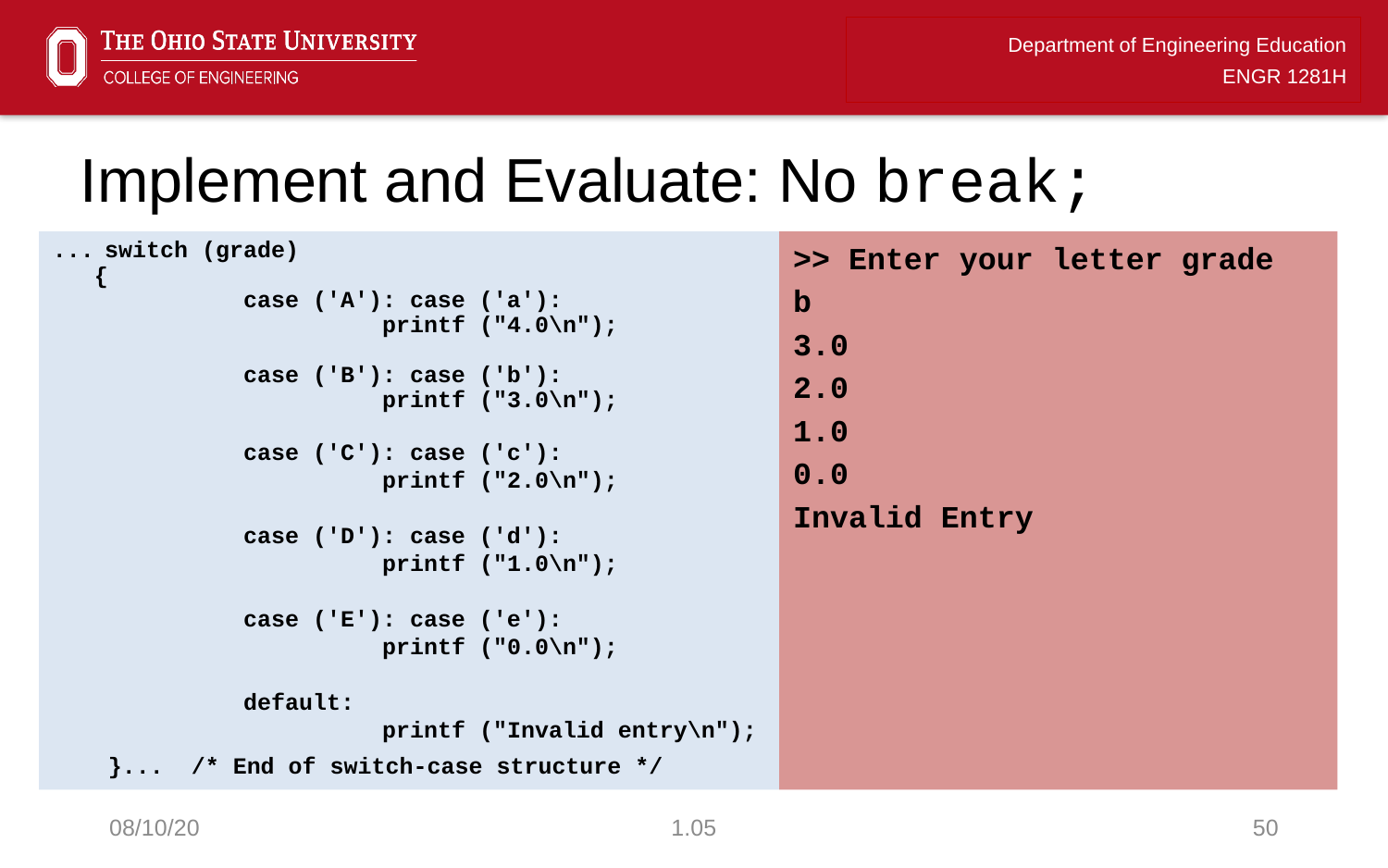

# Implement and Evaluate: No break;
...	switch (grade)
   {
		case ('A'): case ('a'):
			printf ("4.0\n");

		case ('B'): case ('b'):
			printf ("3.0\n");

		case ('C'): case ('c'):
			printf ("2.0\n");

		case ('D'): case ('d'):
			printf ("1.0\n");

		case ('E'): case ('e'):
			printf ("0.0\n");

		default:
			printf ("Invalid entry\n");

    }...  /* End of switch-case structure */

>> Enter your letter grade
b
3.0
2.0
1.0
0.0
Invalid Entry

08/10/20
1.05
50